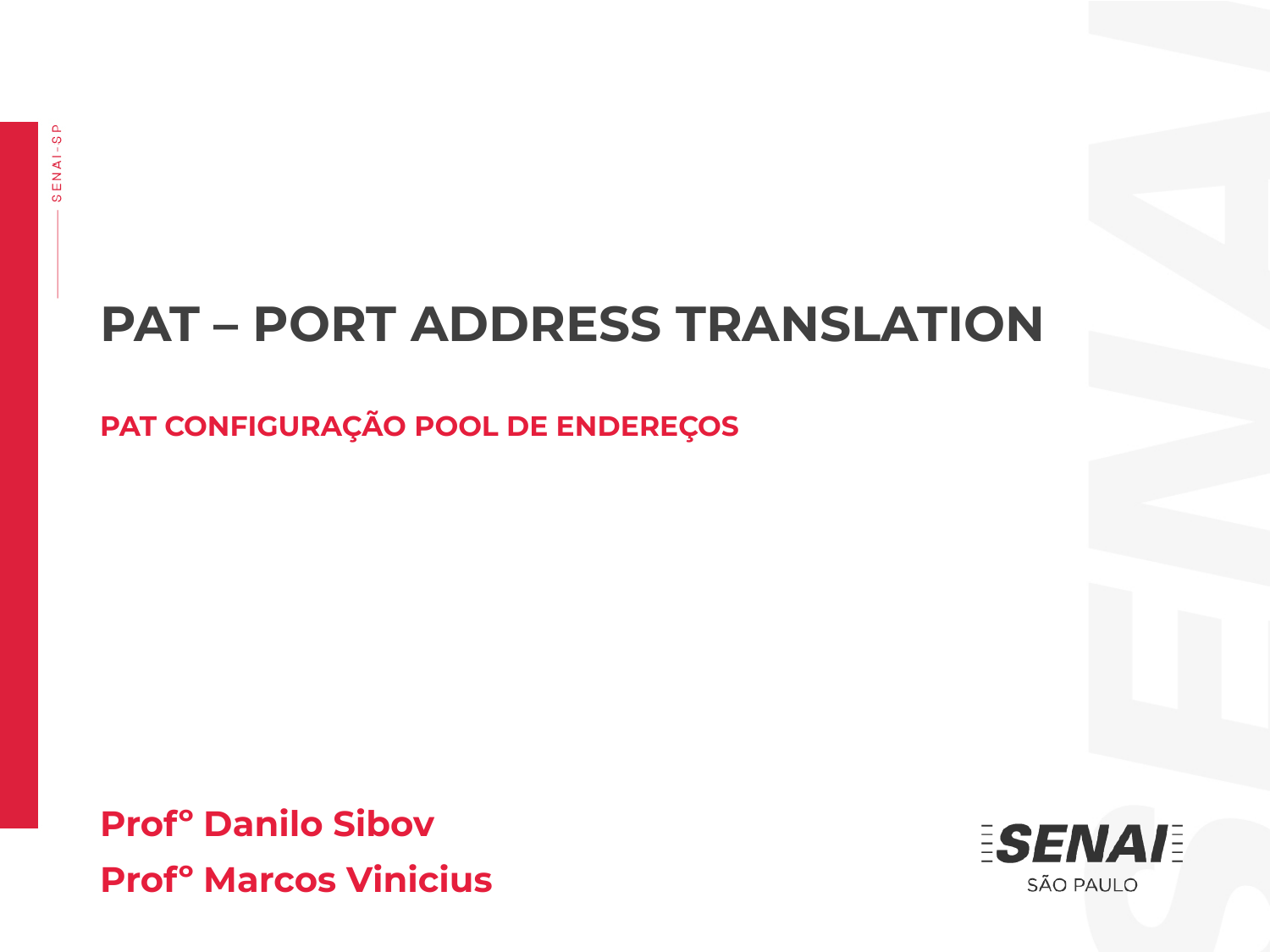

PAT – PORT ADDRESS TRANSLATION
PAT CONFIGURAÇÃO POOL DE ENDEREÇOS

Profº Danilo Sibov
Profº Marcos Vinicius